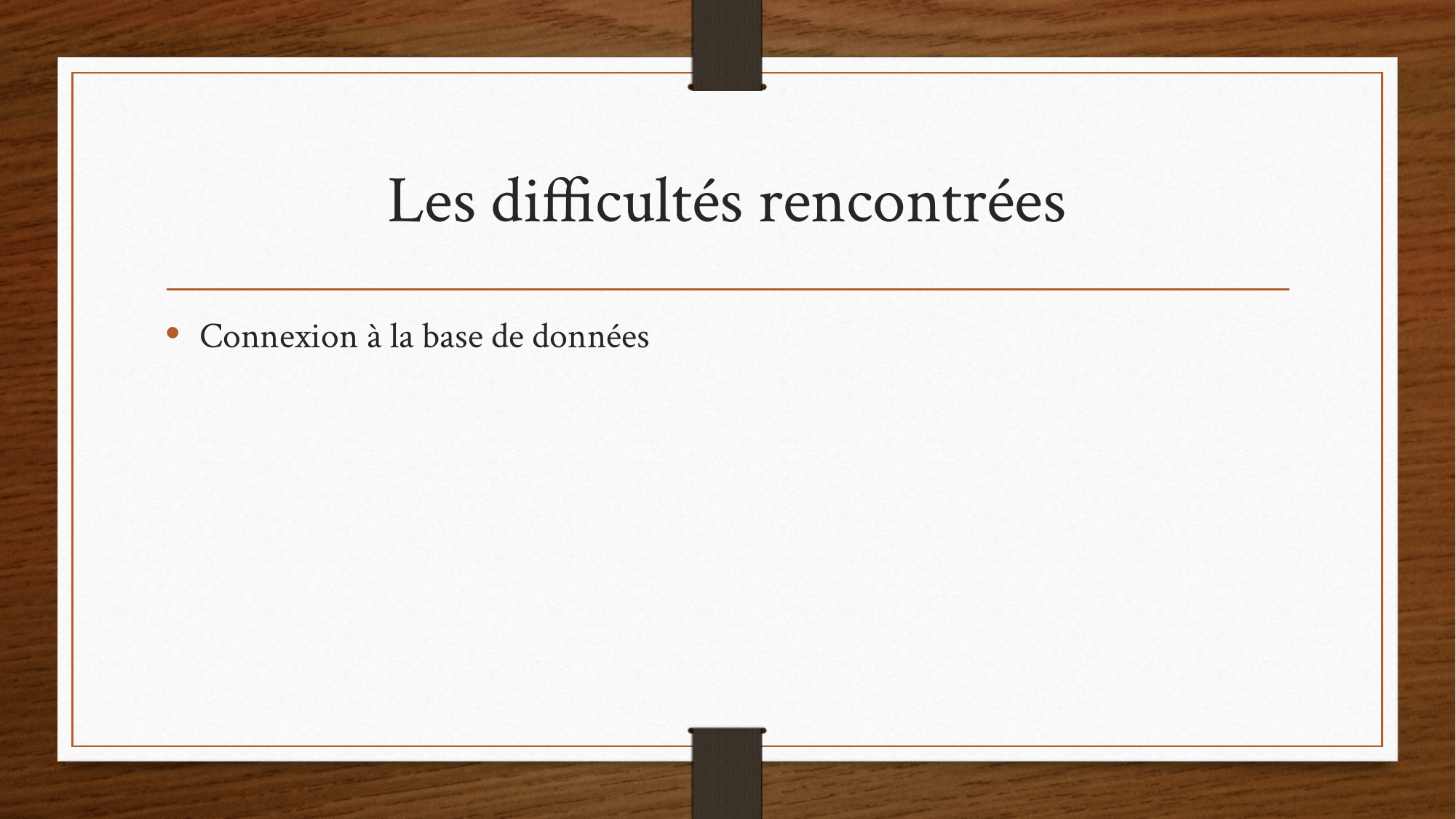

# Les difficultés rencontrées
Connexion à la base de données